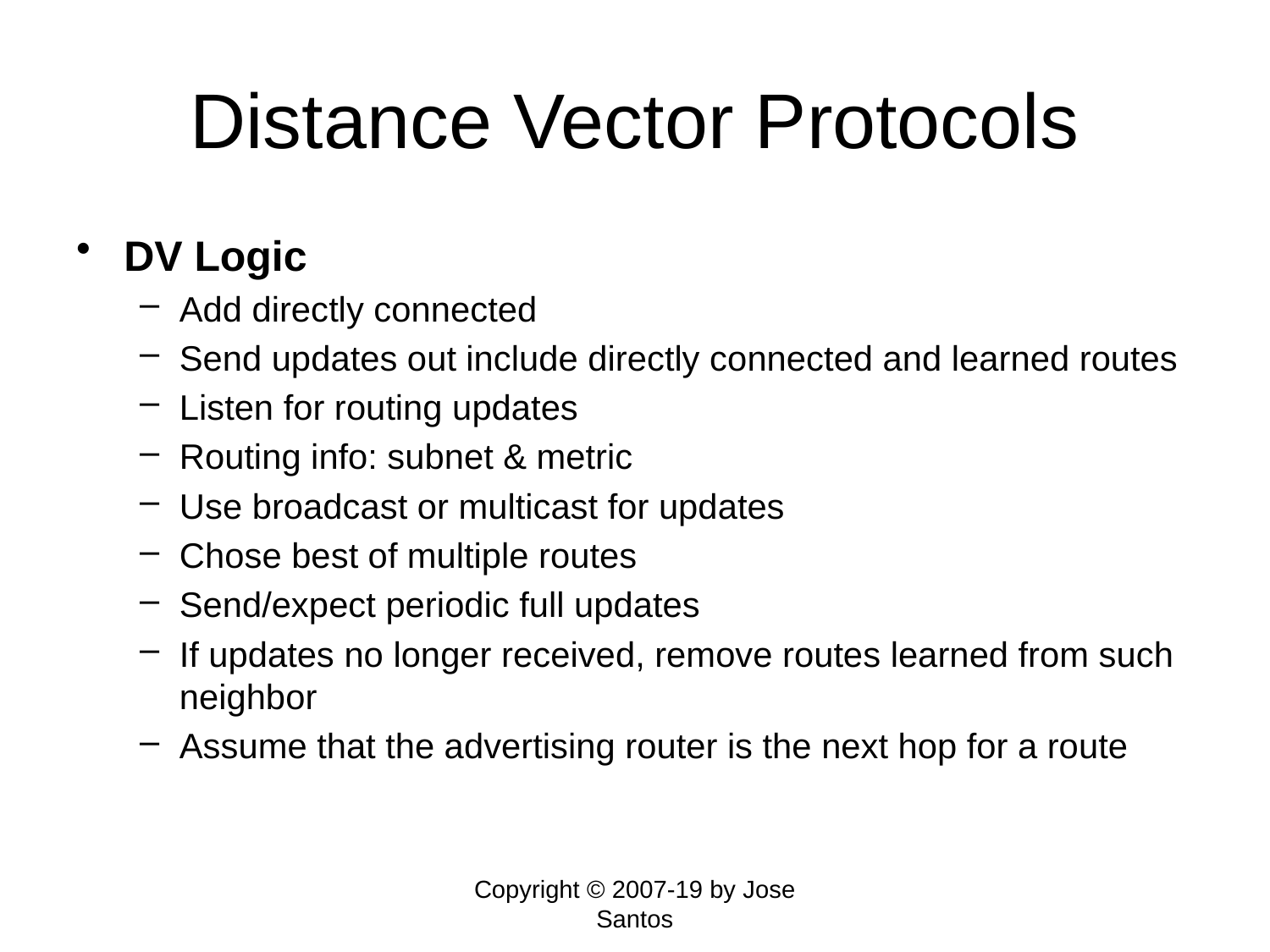

# Distance Vector Protocols
DV Logic
Add directly connected
Send updates out include directly connected and learned routes
Listen for routing updates
Routing info: subnet & metric
Use broadcast or multicast for updates
Chose best of multiple routes
Send/expect periodic full updates
If updates no longer received, remove routes learned from such neighbor
Assume that the advertising router is the next hop for a route
Copyright © 2007-19 by Jose Santos